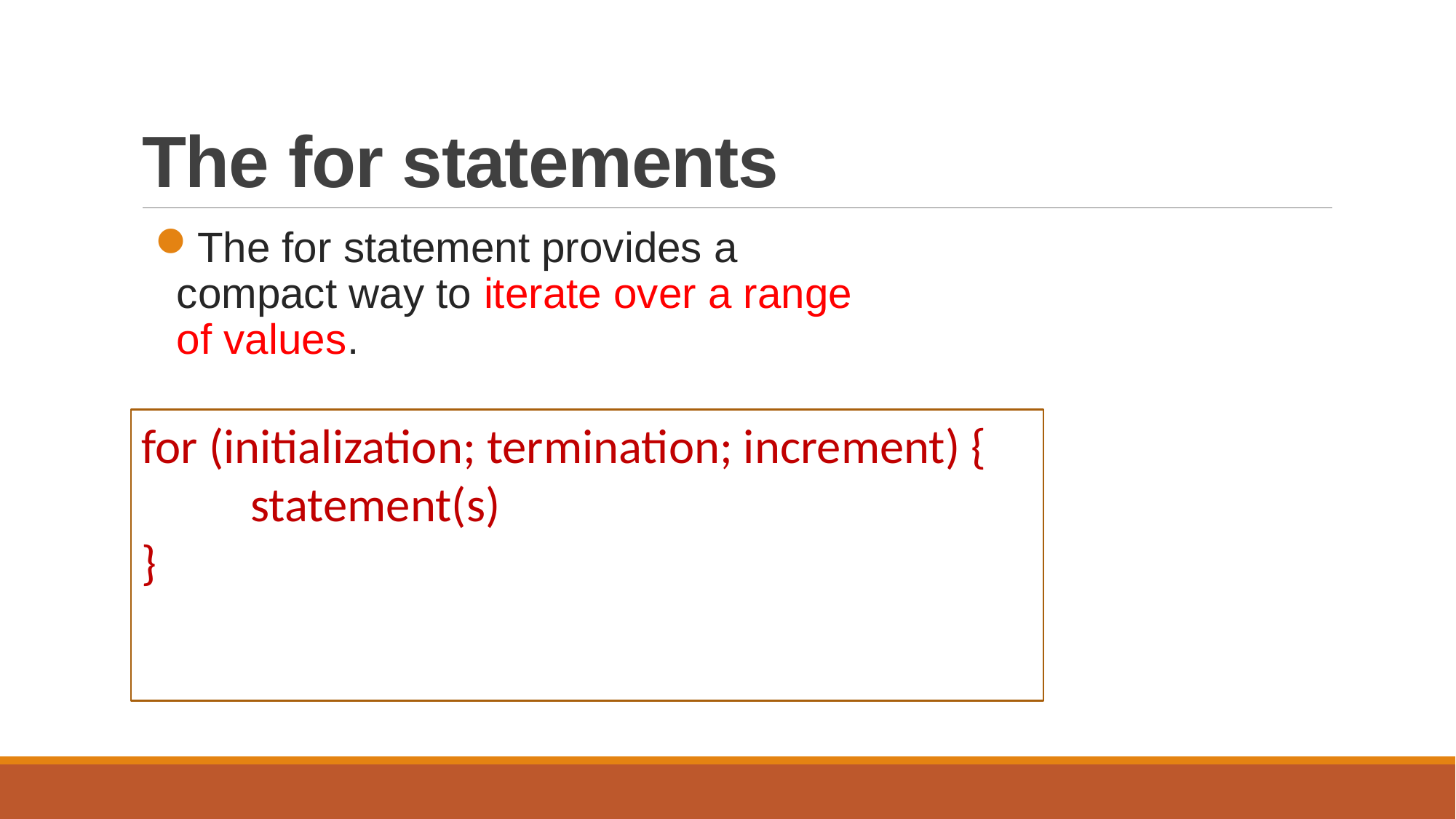

# The for statements
The for statement provides a compact way to iterate over a range of values.
for (initialization; termination; increment) {    	statement(s)
}